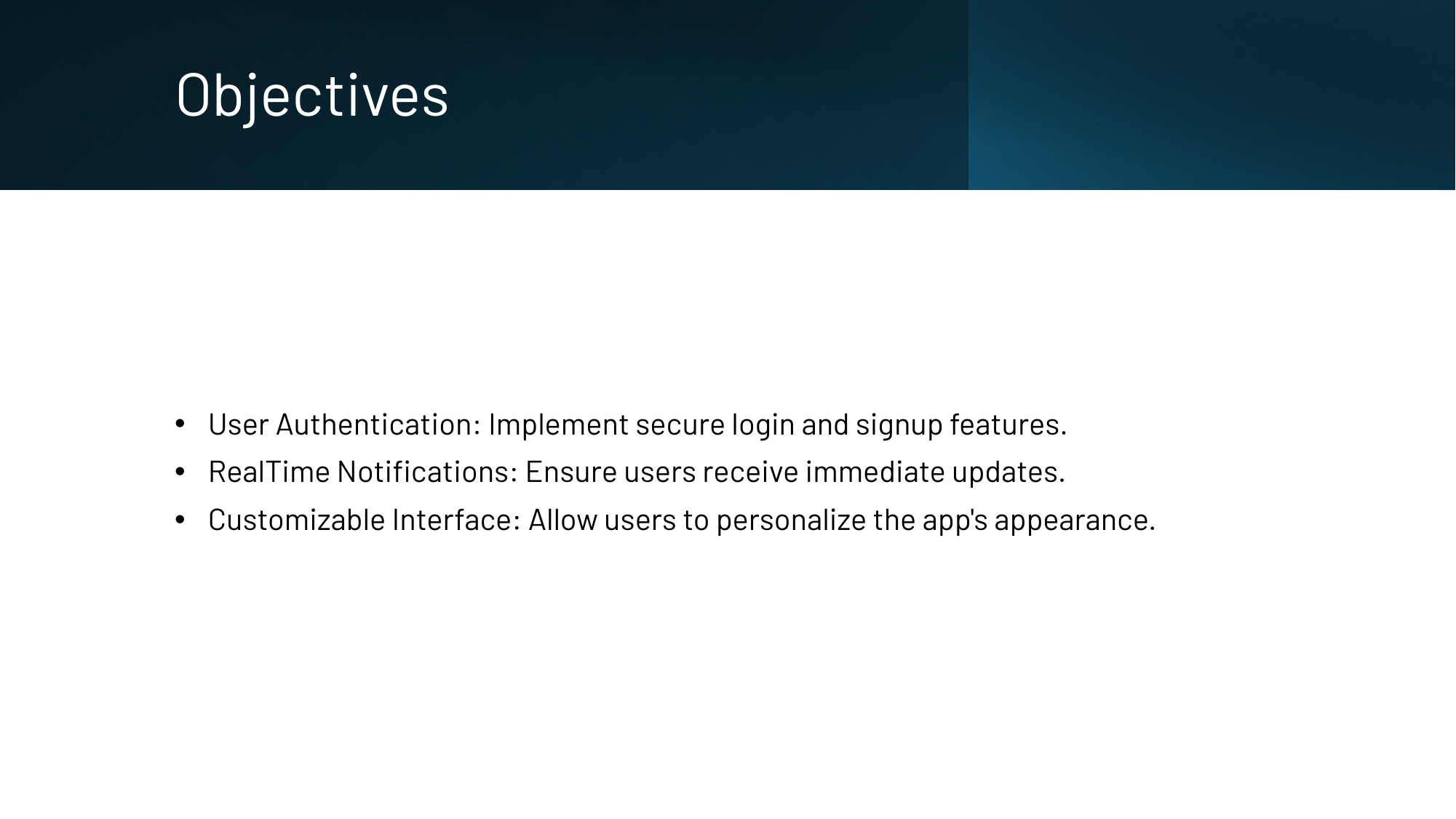

# Objectives
 User Authentication: Implement secure login and signup features.
 RealTime Notifications: Ensure users receive immediate updates.
 Customizable Interface: Allow users to personalize the app's appearance.